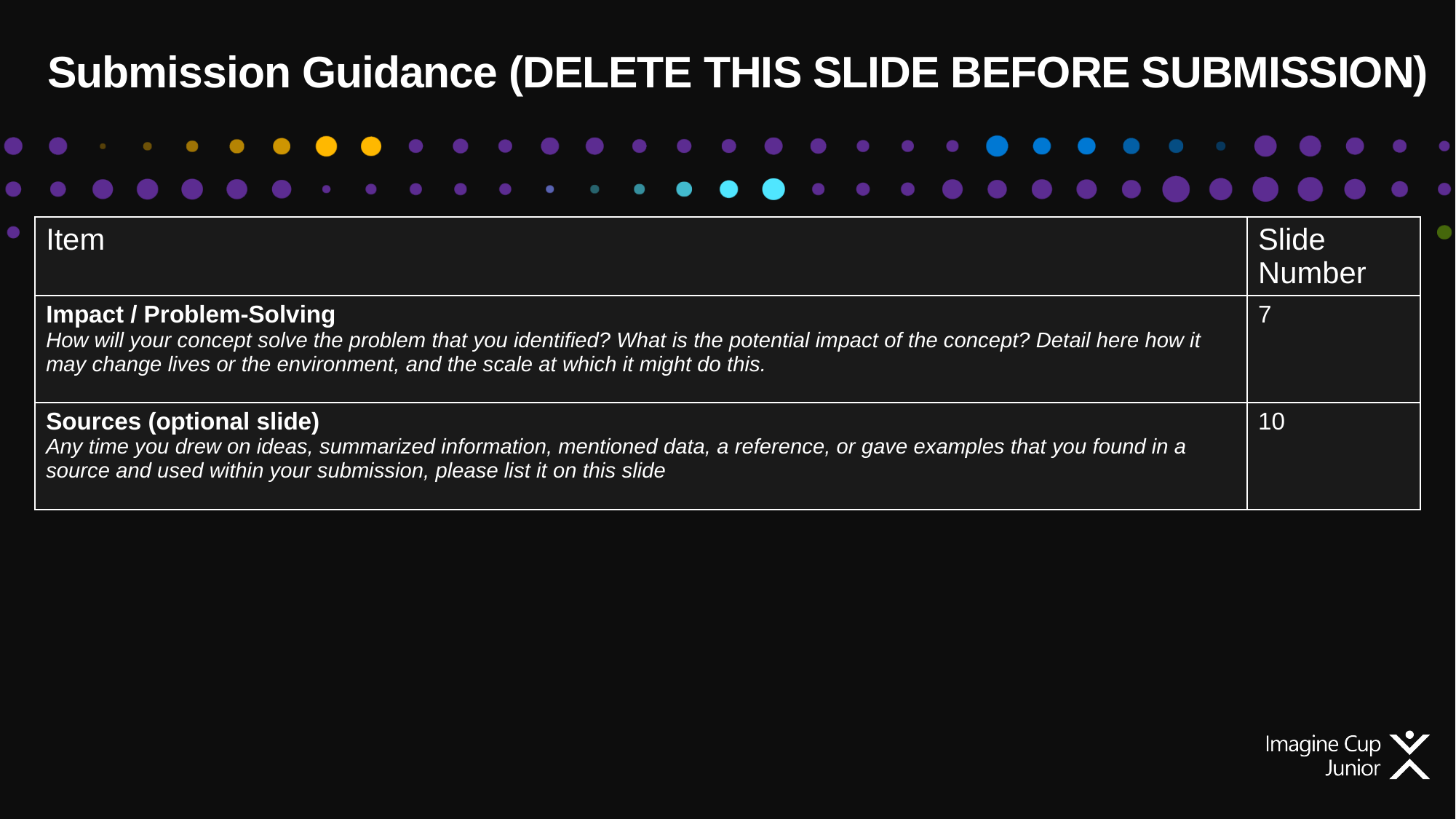

# Submission Guidance (DELETE THIS SLIDE BEFORE SUBMISSION)
| Item | Slide Number |
| --- | --- |
| Impact / Problem-Solving How will your concept solve the problem that you identified? What is the potential impact of the concept? Detail here how it may change lives or the environment, and the scale at which it might do this. | 7 |
| Sources (optional slide) Any time you drew on ideas, summarized information, mentioned data, a reference, or gave examples that you found in a source and used within your submission, please list it on this slide | 10 |